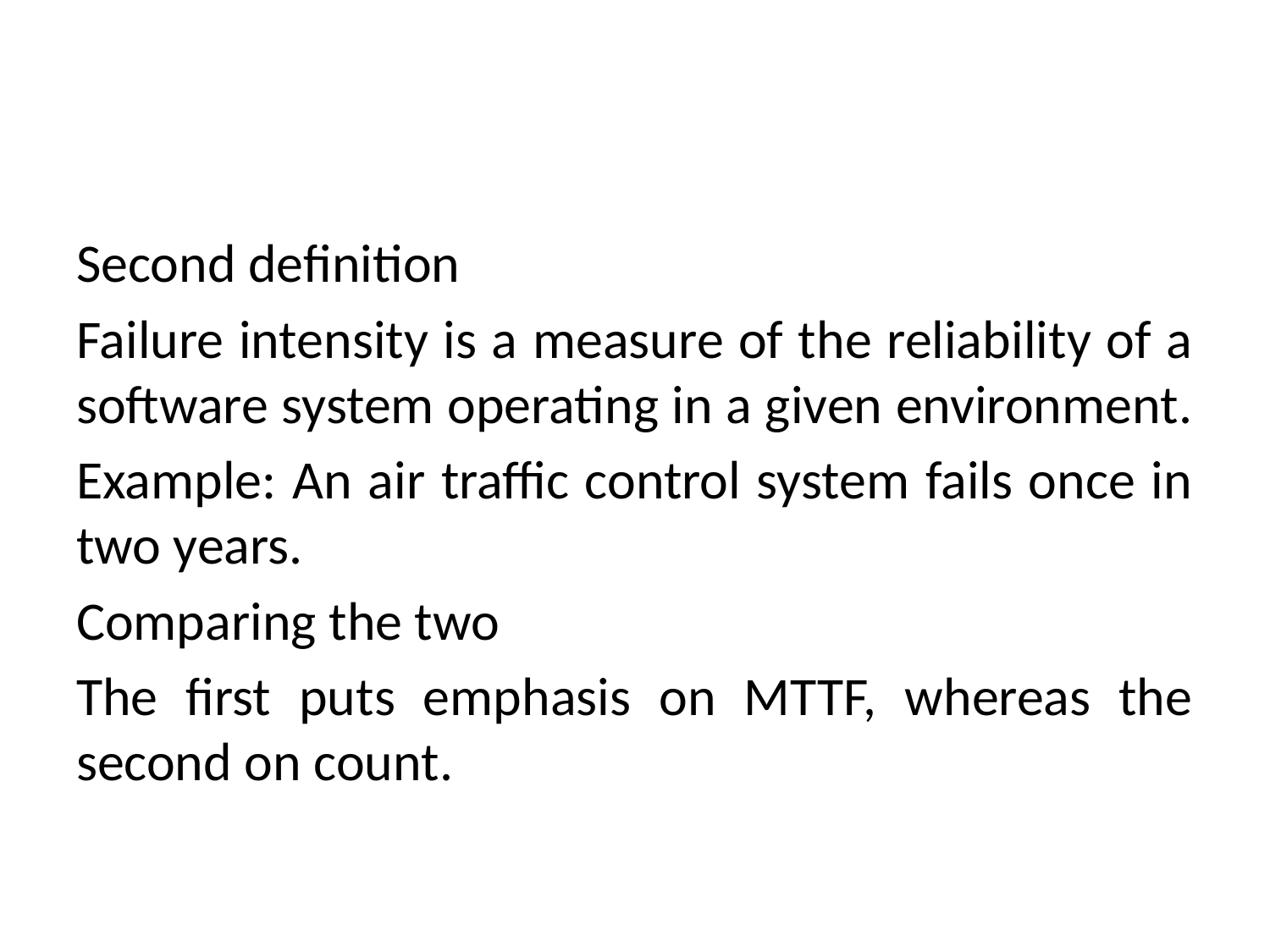

#
Second definition
Failure intensity is a measure of the reliability of a software system operating in a given environment.
Example: An air traffic control system fails once in two years.
Comparing the two
The first puts emphasis on MTTF, whereas the second on count.